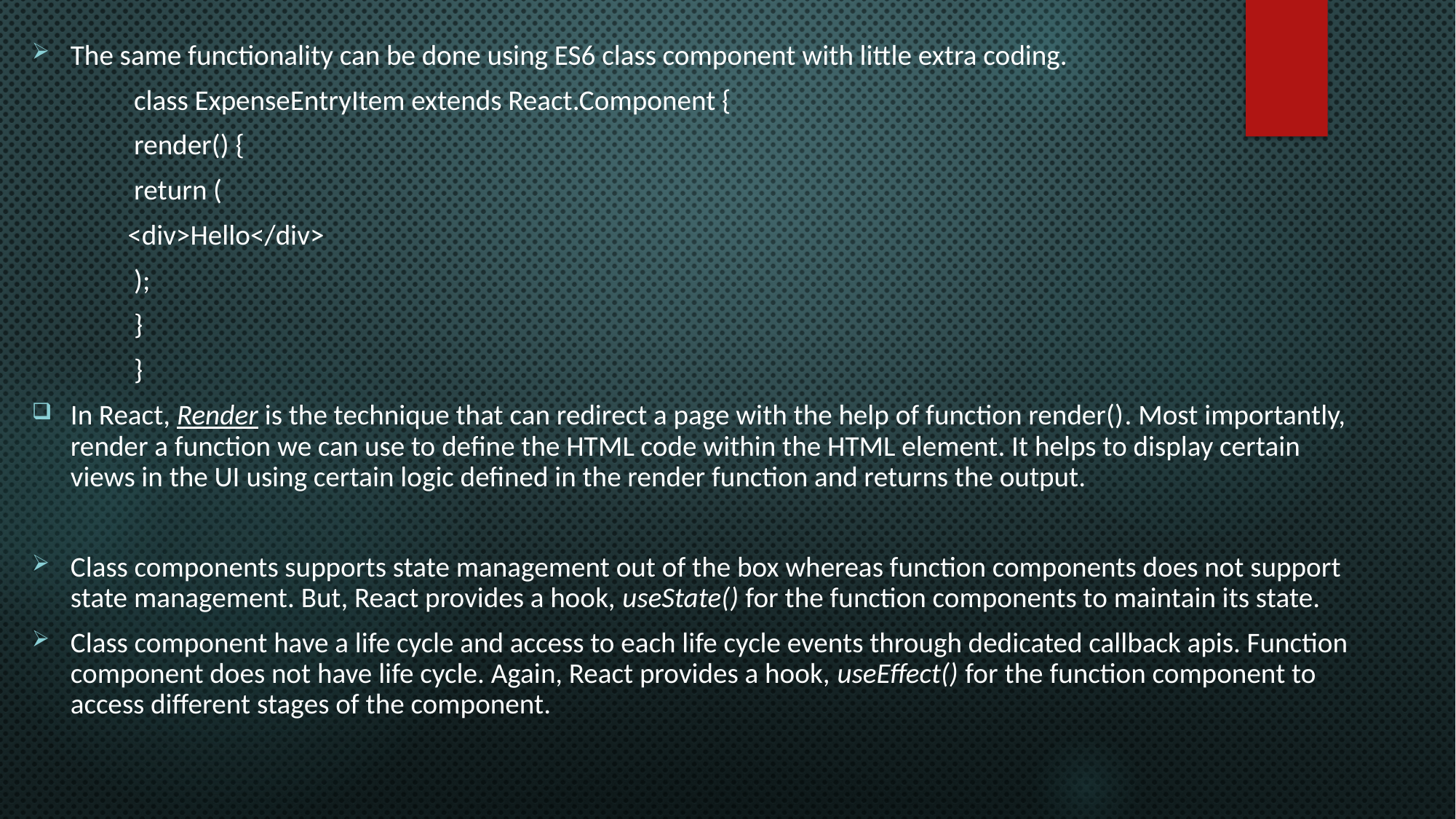

The same functionality can be done using ES6 class component with little extra coding.
                class ExpenseEntryItem extends React.Component {
                render() {
                return (
               <div>Hello</div>
                );
                }
                }
In React, Render is the technique that can redirect a page with the help of function render(). Most importantly, render a function we can use to define the HTML code within the HTML element. It helps to display certain views in the UI using certain logic defined in the render function and returns the output.

Class components supports state management out of the box whereas function components does not support state management. But, React provides a hook, useState() for the function components to maintain its state.
Class component have a life cycle and access to each life cycle events through dedicated callback apis. Function component does not have life cycle. Again, React provides a hook, useEffect() for the function component to access different stages of the component.